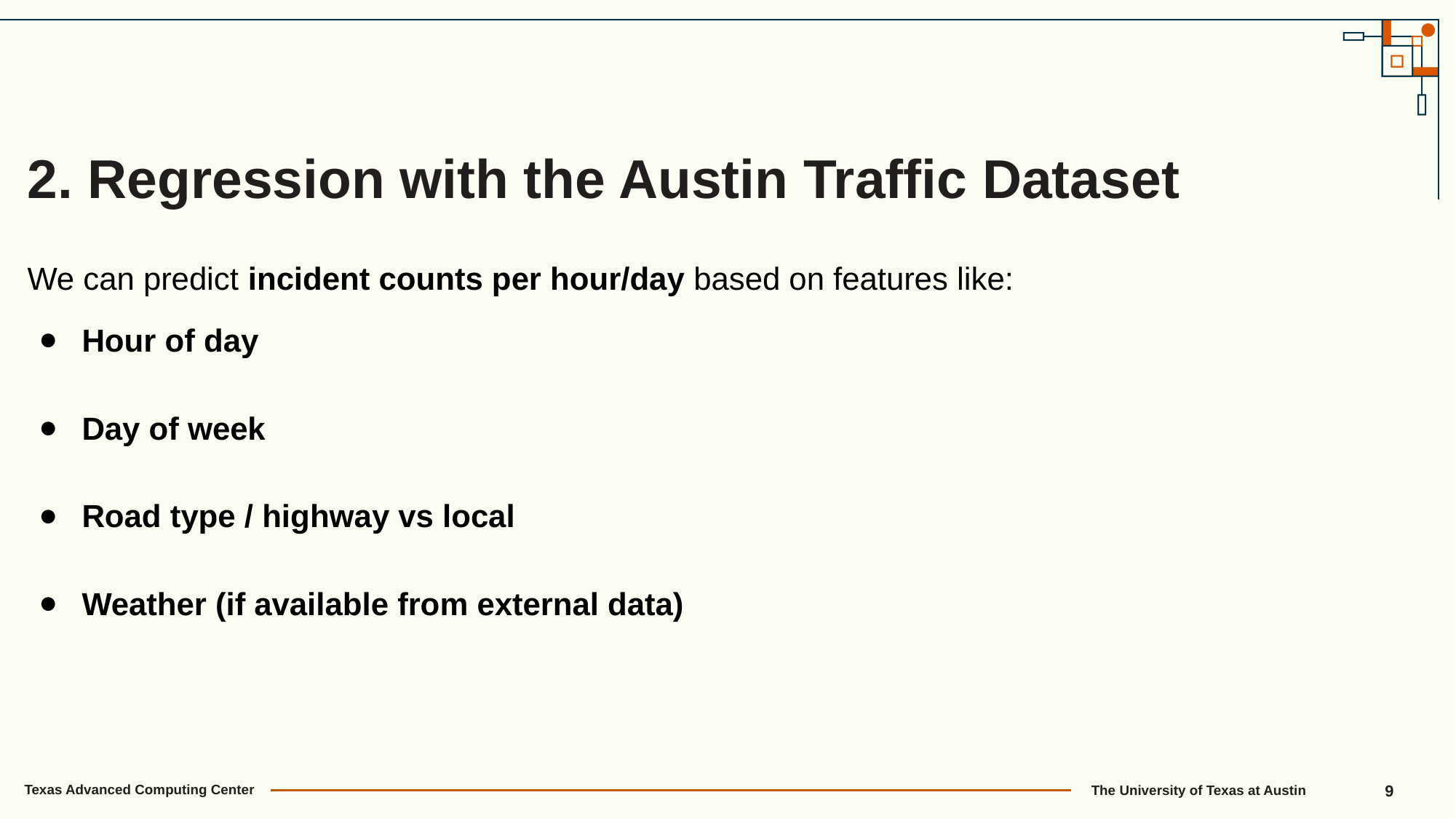

2. Regression with the Austin Traffic Dataset
We can predict incident counts per hour/day based on features like:
Hour of day
Day of week
Road type / highway vs local
Weather (if available from external data)